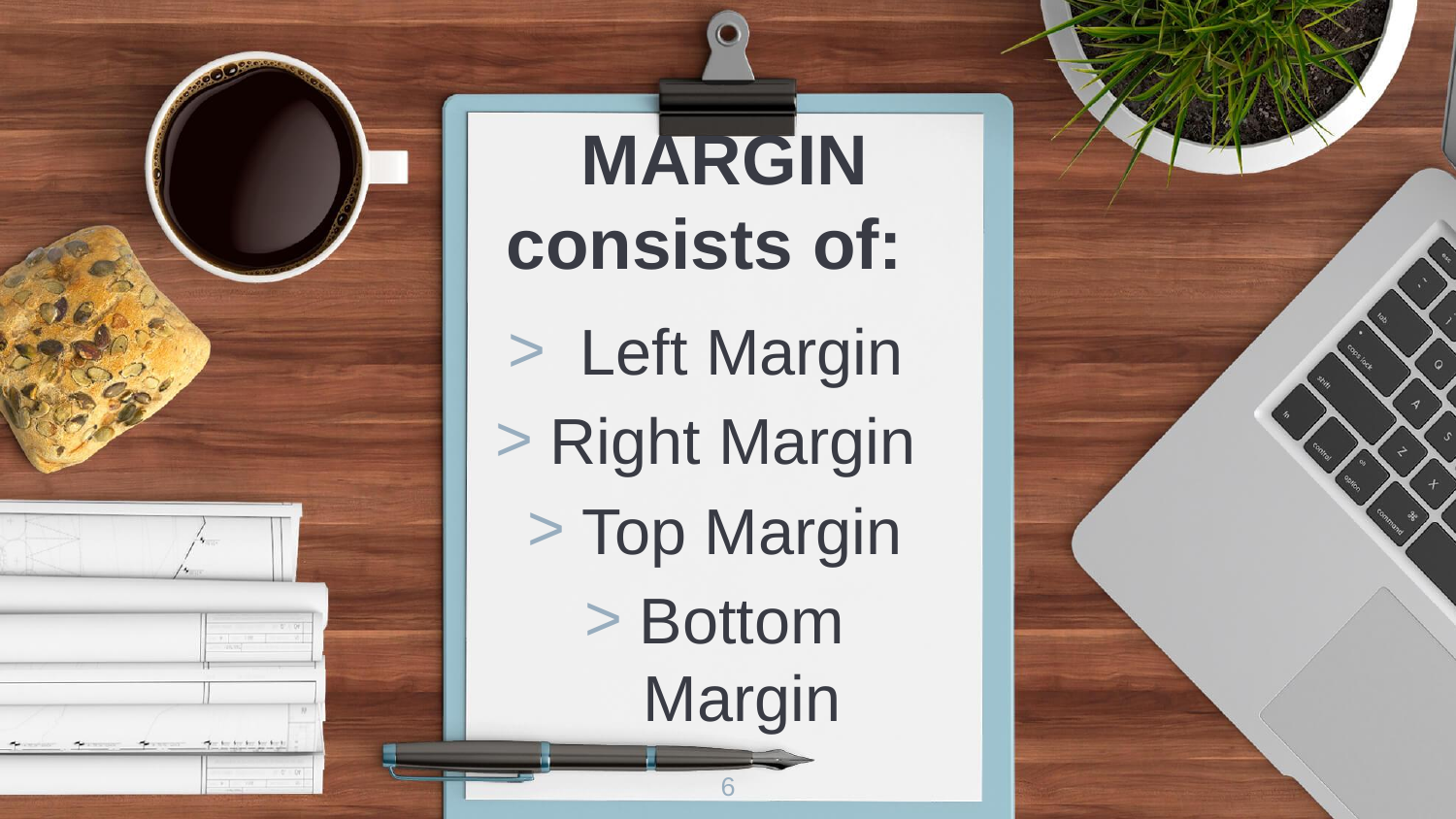

MARGIN consists of:

 Left Margin
Right Margin
Top Margin
Bottom Margin
6